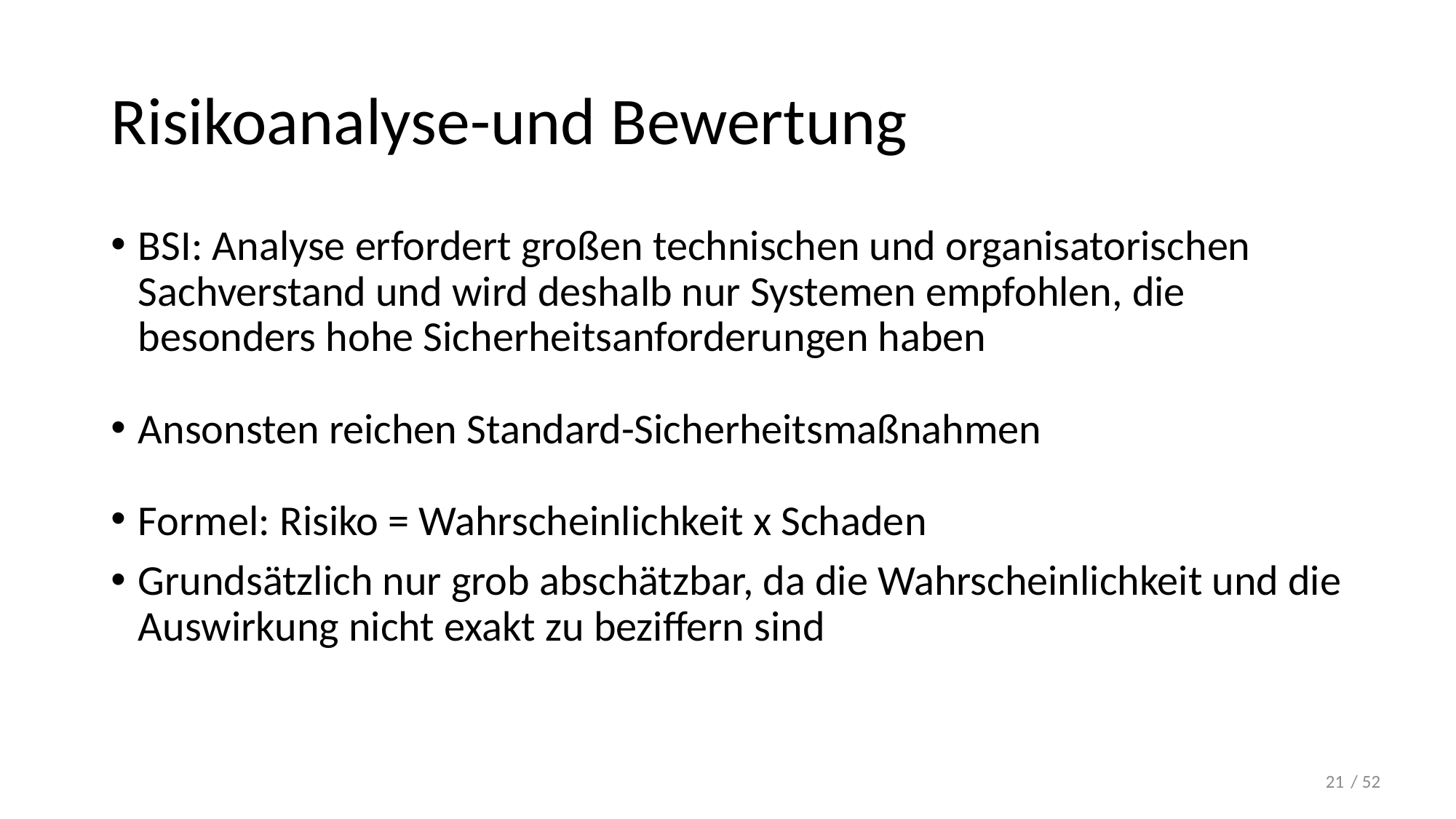

# Risikoanalyse-und Bewertung
BSI: Analyse erfordert großen technischen und organisatorischen Sachverstand und wird deshalb nur Systemen empfohlen, die besonders hohe Sicherheitsanforderungen haben
Ansonsten reichen Standard-Sicherheitsmaßnahmen
Formel: Risiko = Wahrscheinlichkeit x Schaden
Grundsätzlich nur grob abschätzbar, da die Wahrscheinlichkeit und die Auswirkung nicht exakt zu beziffern sind

/ 52
21